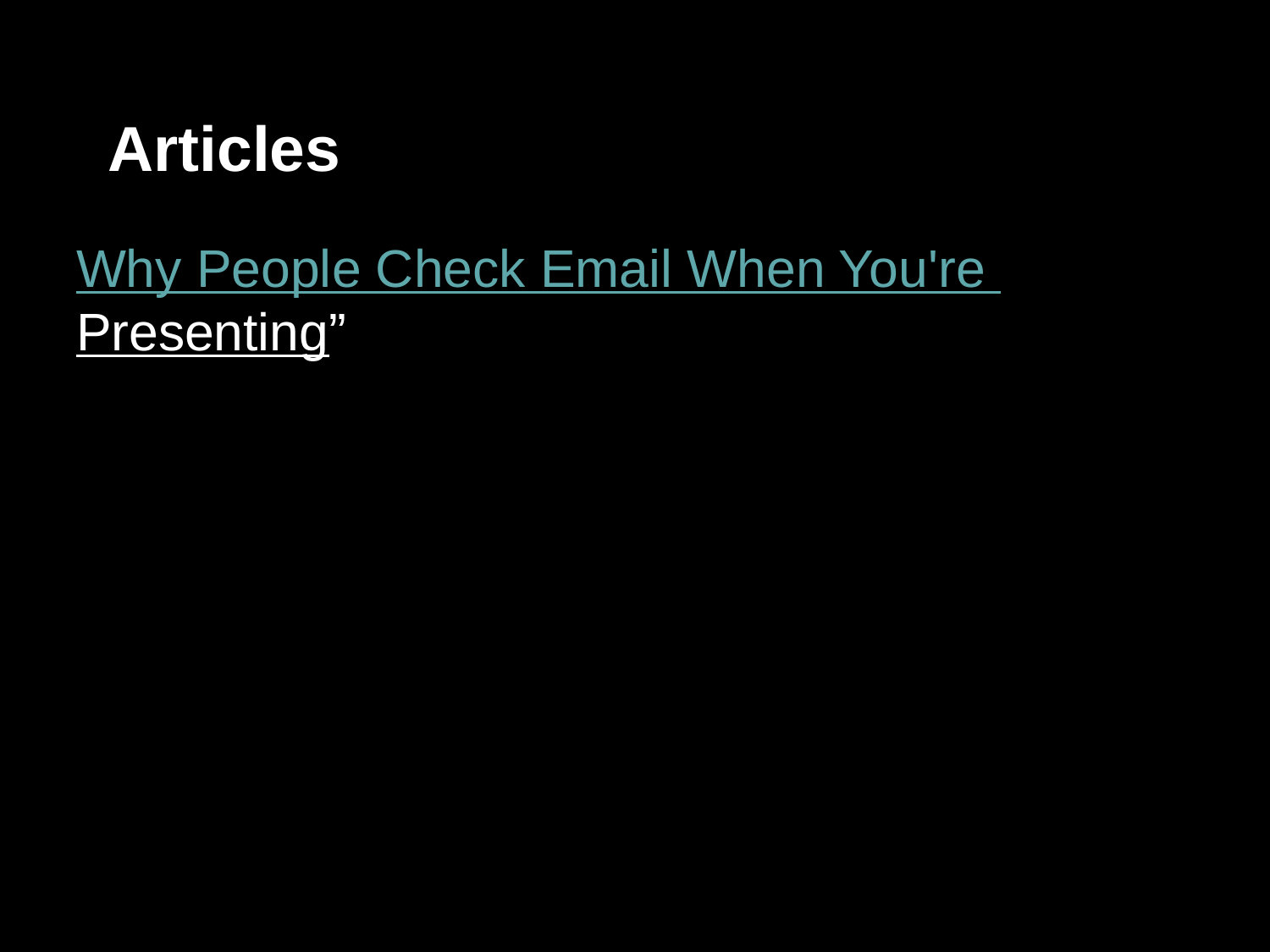

# Articles
Why People Check Email When You're Presenting”